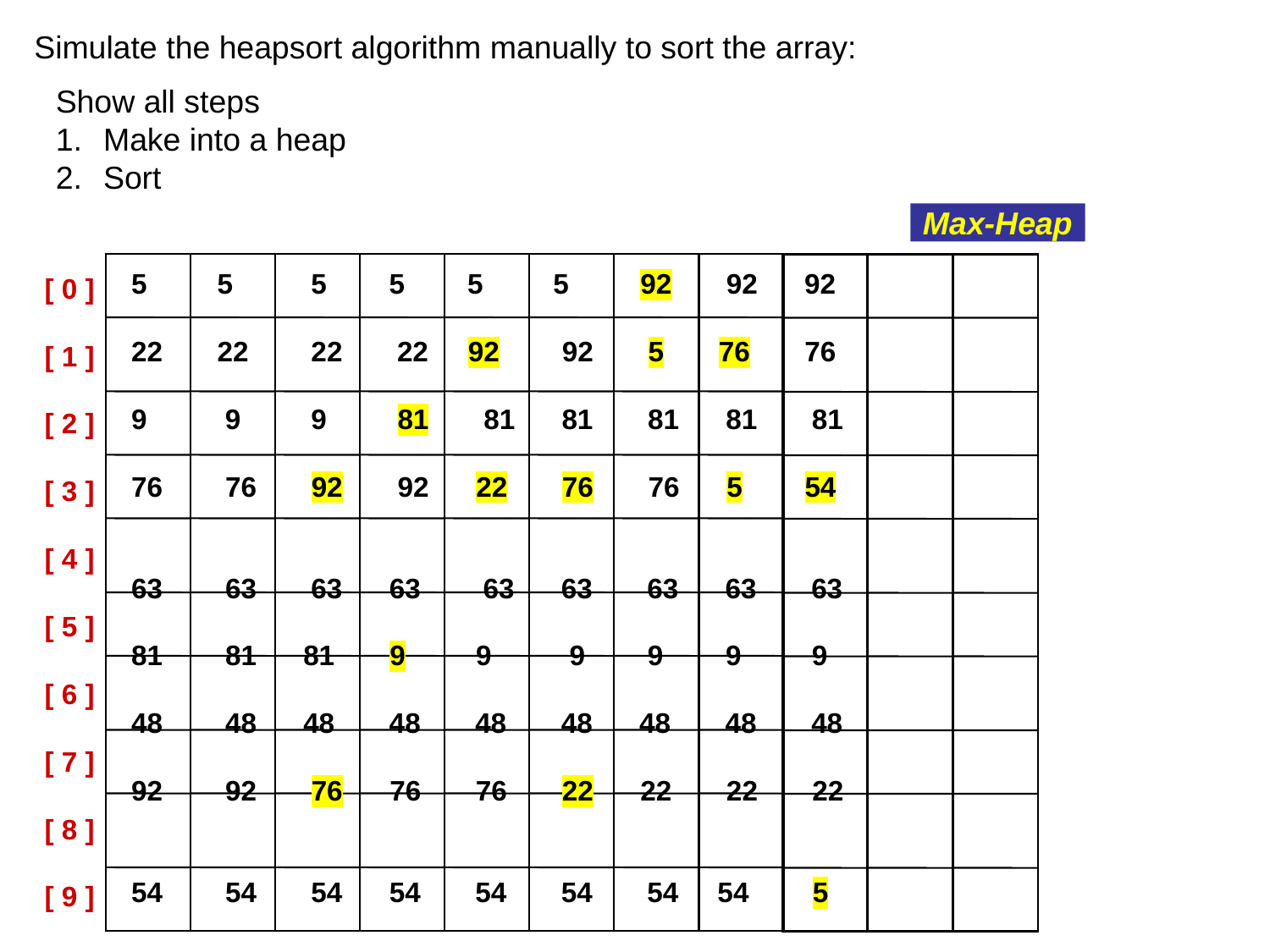

Simulate the heapsort algorithm manually to sort the array:
Show all steps
Make into a heap
Sort

Max-Heap

5         5          5        5        5         5         92       92      92

22       22        22       22     92        92       5       76       76

9          9         9         81       81      81       81      81       81

76        76       92       92      22       76       76      5        54

63        63       63      63        63      63       63      63       63

81        81      81       9         9          9        9        9         9

48        48      48       48       48       48      48       48       48

92        92       76      76       76       22      22       22       22

54        54       54      54       54       54       54     54        5

28       28        28      28       28       28      28       28       28
[ 0 ]

[ 1 ]

[ 2 ]

[ 3 ]

[ 4 ]

[ 5 ]

[ 6 ]

[ 7 ]

[ 8 ]

[ 9 ]